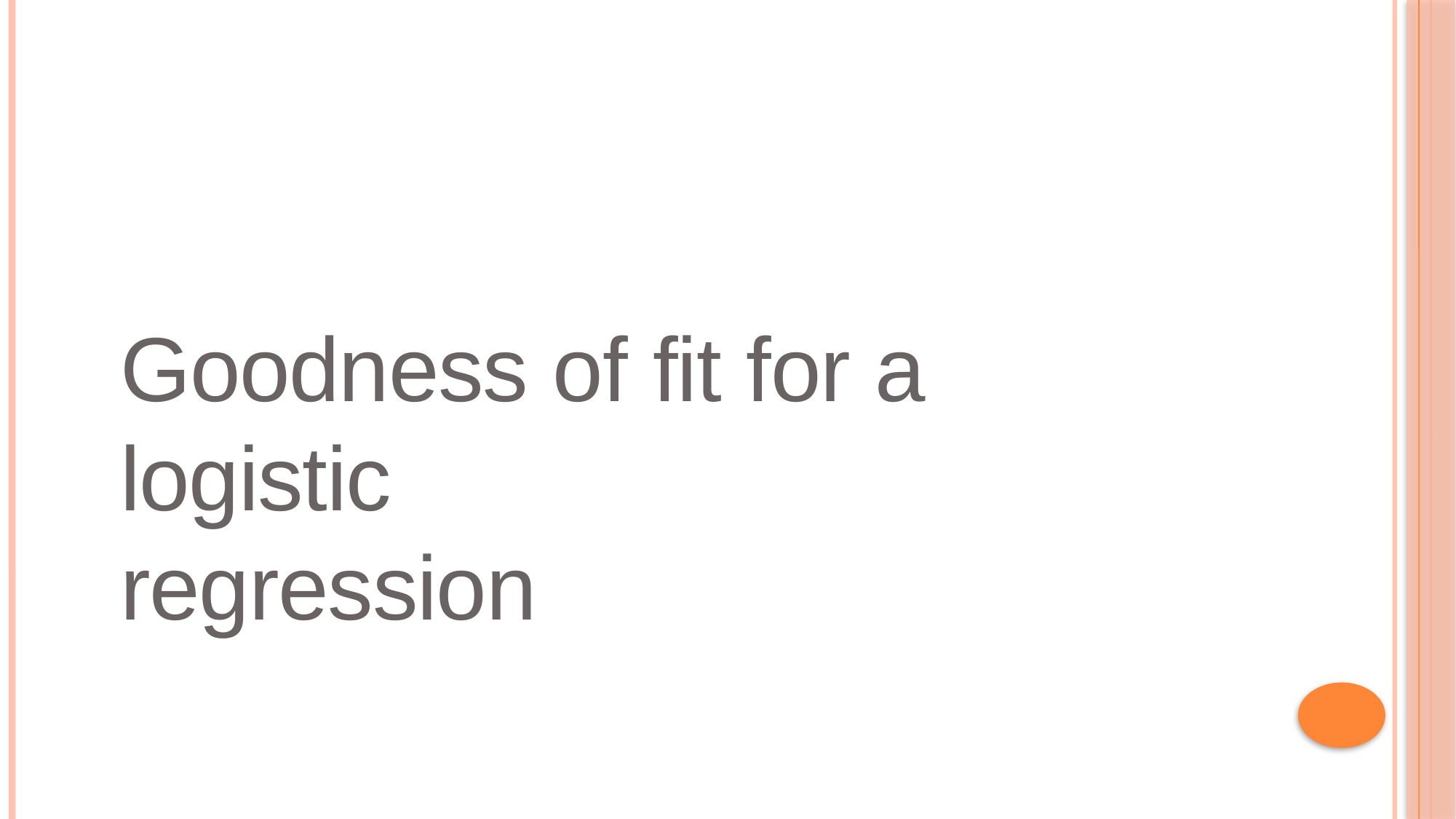

Goodness of fit for a logistic
regression